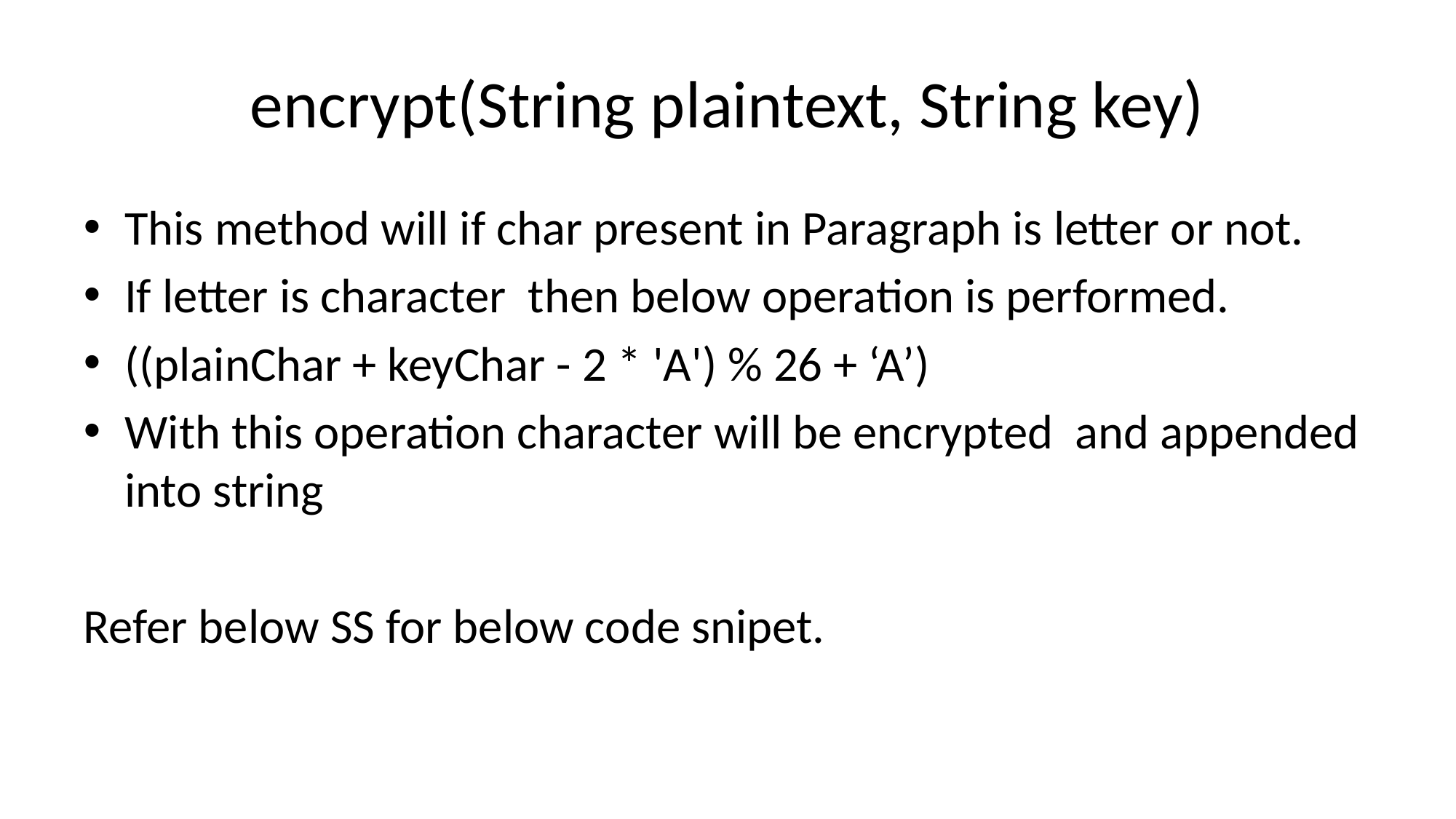

# encrypt(String plaintext, String key)
This method will if char present in Paragraph is letter or not.
If letter is character  then below operation is performed.
((plainChar + keyChar - 2 * 'A') % 26 + ‘A’)
With this operation character will be encrypted  and appended into string

Refer below SS for below code snipet.